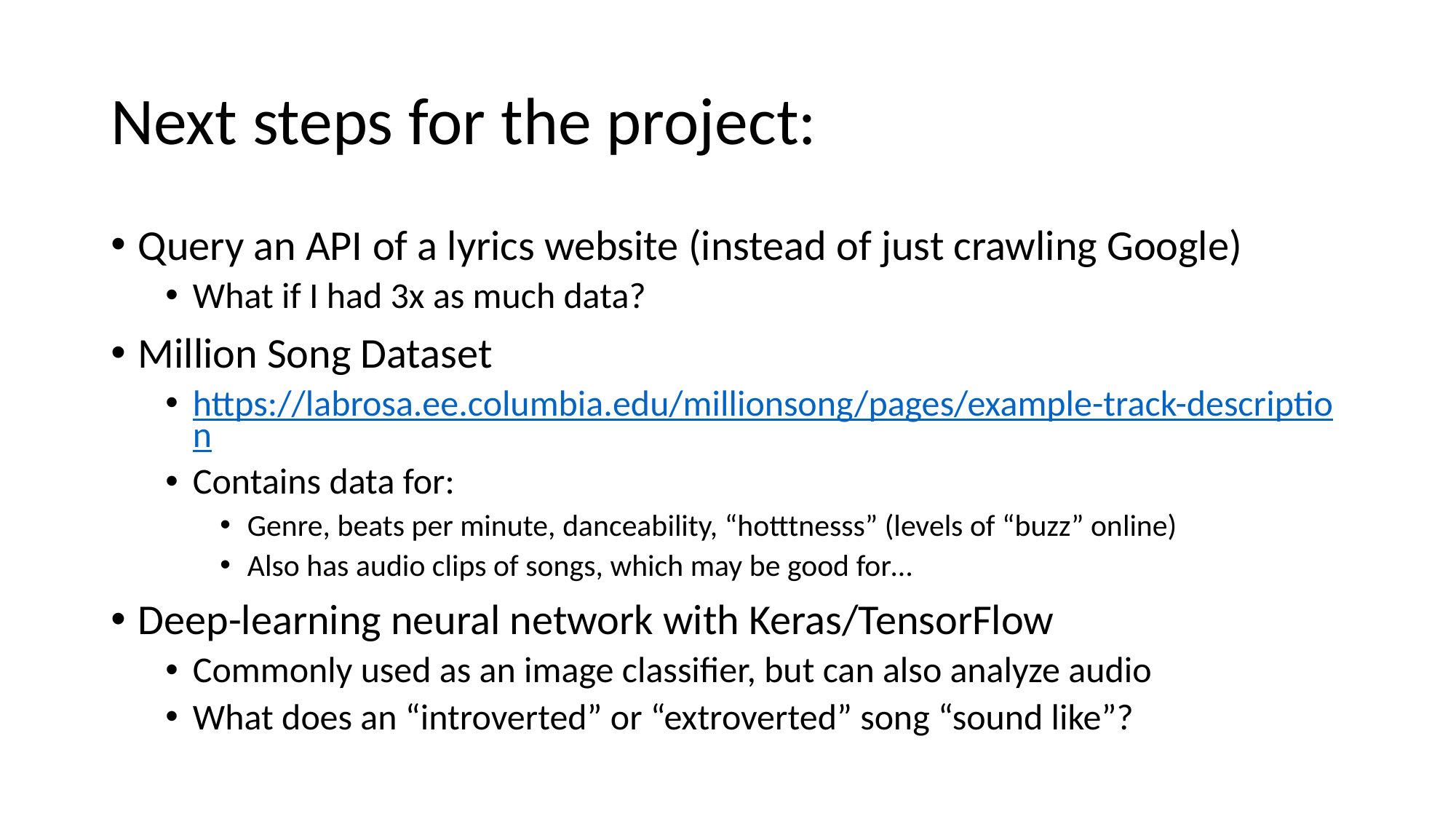

# Next steps for the project:
Query an API of a lyrics website (instead of just crawling Google)
What if I had 3x as much data?
Million Song Dataset
https://labrosa.ee.columbia.edu/millionsong/pages/example-track-description
Contains data for:
Genre, beats per minute, danceability, “hotttnesss” (levels of “buzz” online)
Also has audio clips of songs, which may be good for…
Deep-learning neural network with Keras/TensorFlow
Commonly used as an image classifier, but can also analyze audio
What does an “introverted” or “extroverted” song “sound like”?